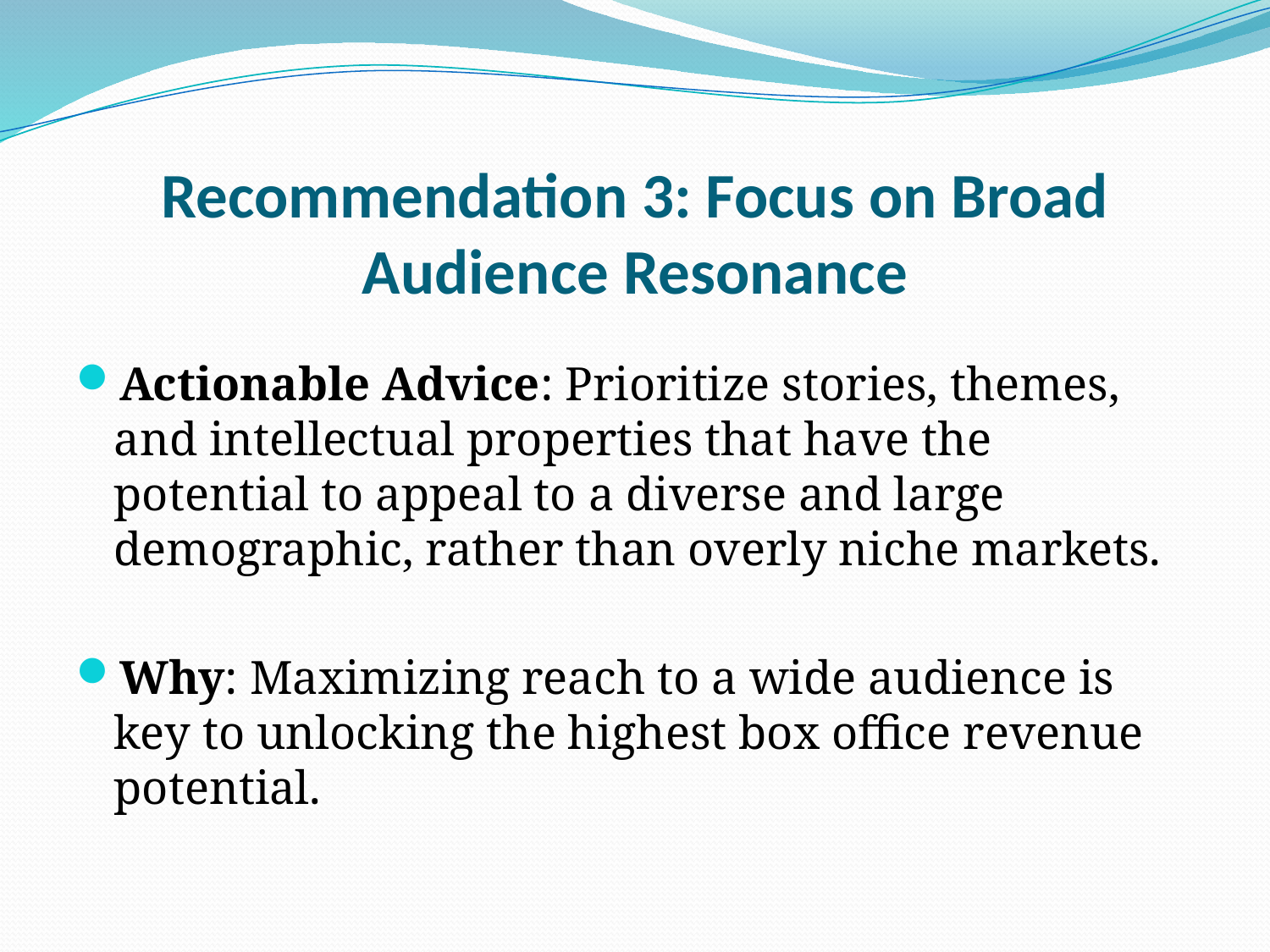

# Recommendation 3: Focus on Broad Audience Resonance
Actionable Advice: Prioritize stories, themes, and intellectual properties that have the potential to appeal to a diverse and large demographic, rather than overly niche markets.

Why: Maximizing reach to a wide audience is key to unlocking the highest box office revenue potential.